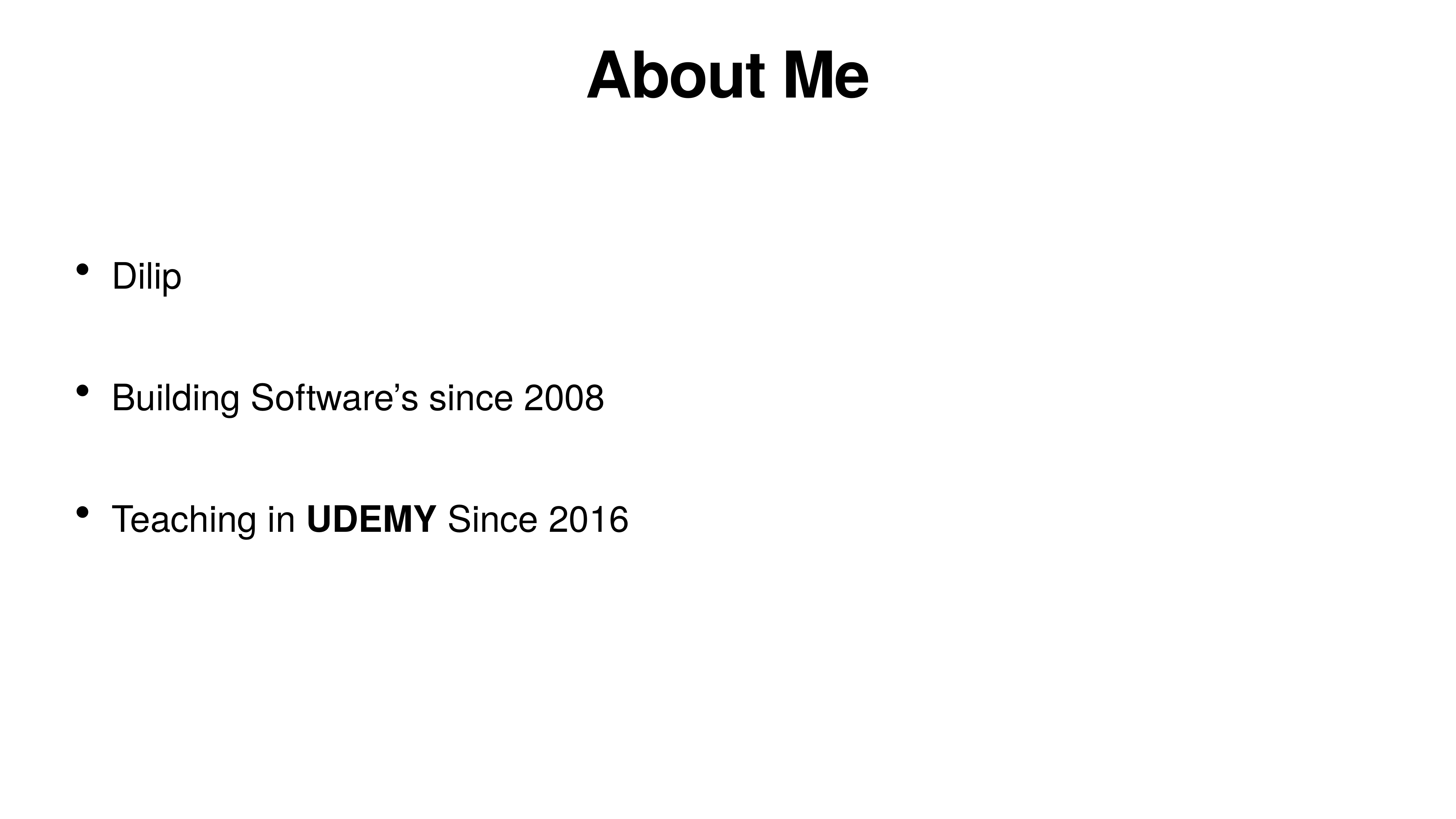

# About Me
Dilip
Building Software’s since 2008
Teaching in UDEMY Since 2016